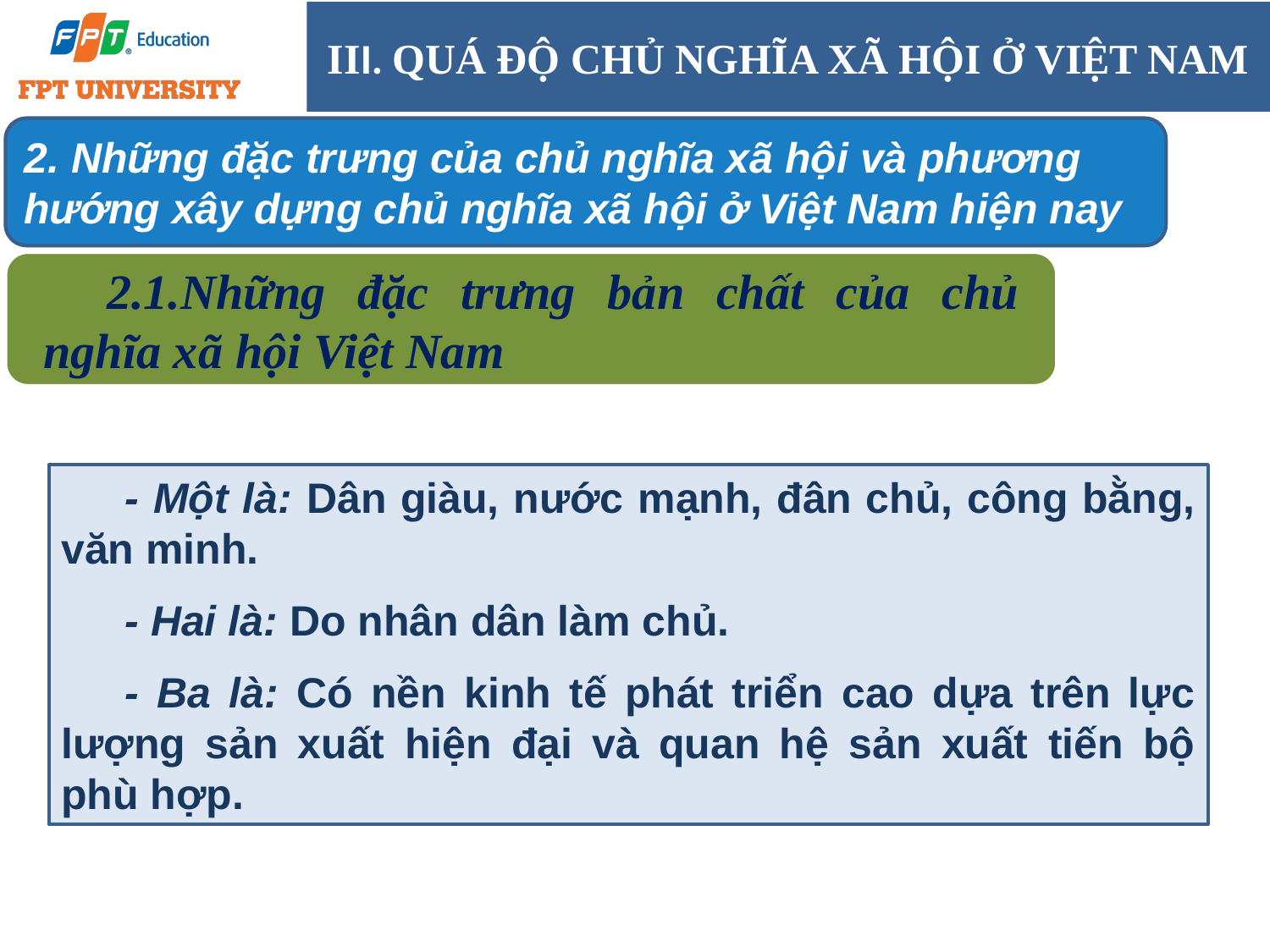

# III. QUÁ ĐỘ CHỦ NGHĨA XÃ HỘI Ở VIỆT NAM
2. Những đặc trưng của chủ nghĩa xã hội và phương hướng xây dựng chủ nghĩa xã hội ở Việt Nam hiện nay

2.1.Những đặc trưng bản chất của chủ nghĩa xã hội Việt Nam
- Một là: Dân giàu, nước mạnh, đân chủ, công bằng, văn minh.
- Hai là: Do nhân dân làm chủ.
- Ba là: Có nền kinh tế phát triển cao dựa trên lực lượng sản xuất hiện đại và quan hệ sản xuất tiến bộ phù hợp.